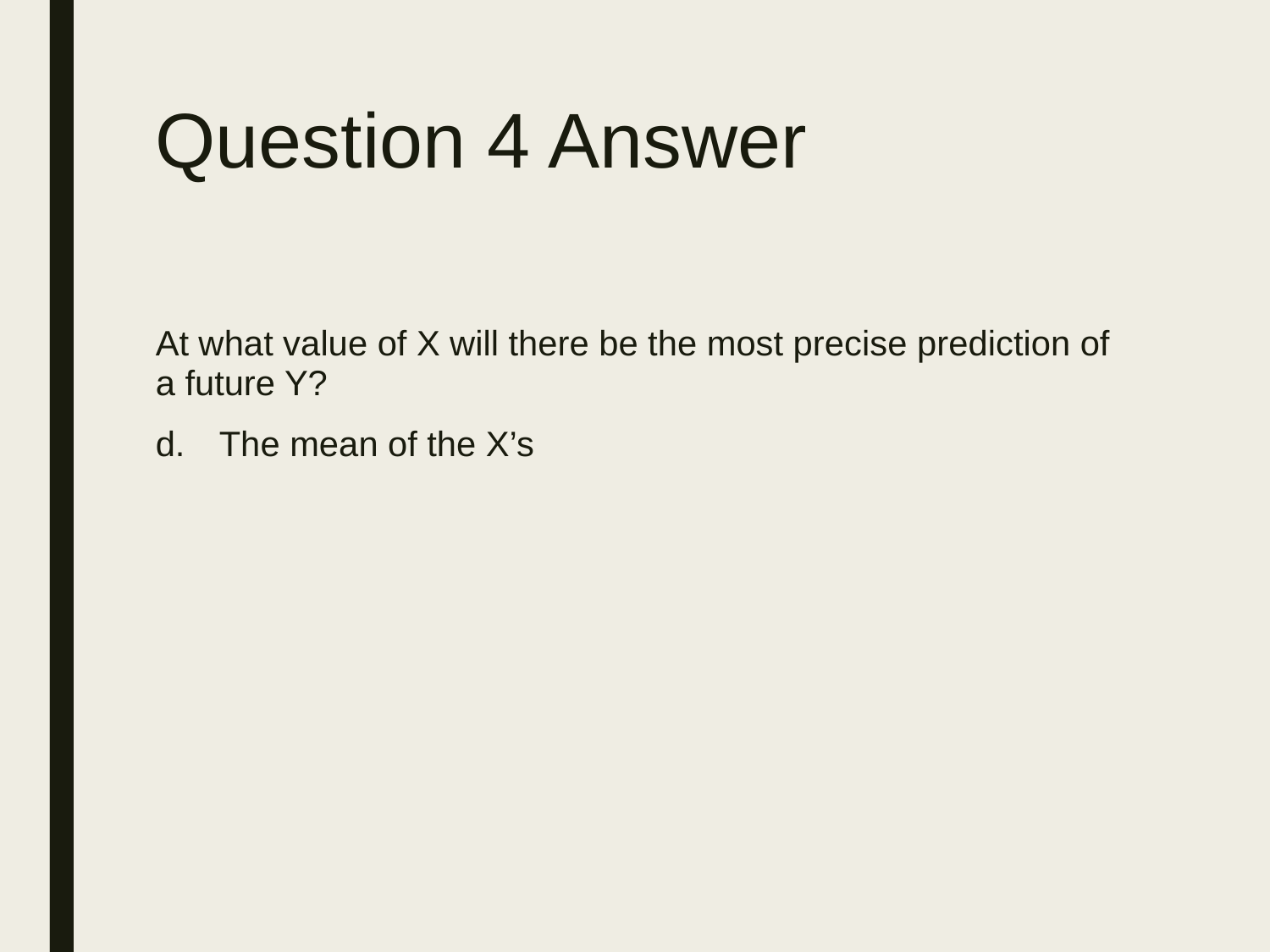

# Question 4 Answer
At what value of X will there be the most precise prediction of a future Y?
The mean of the X’s